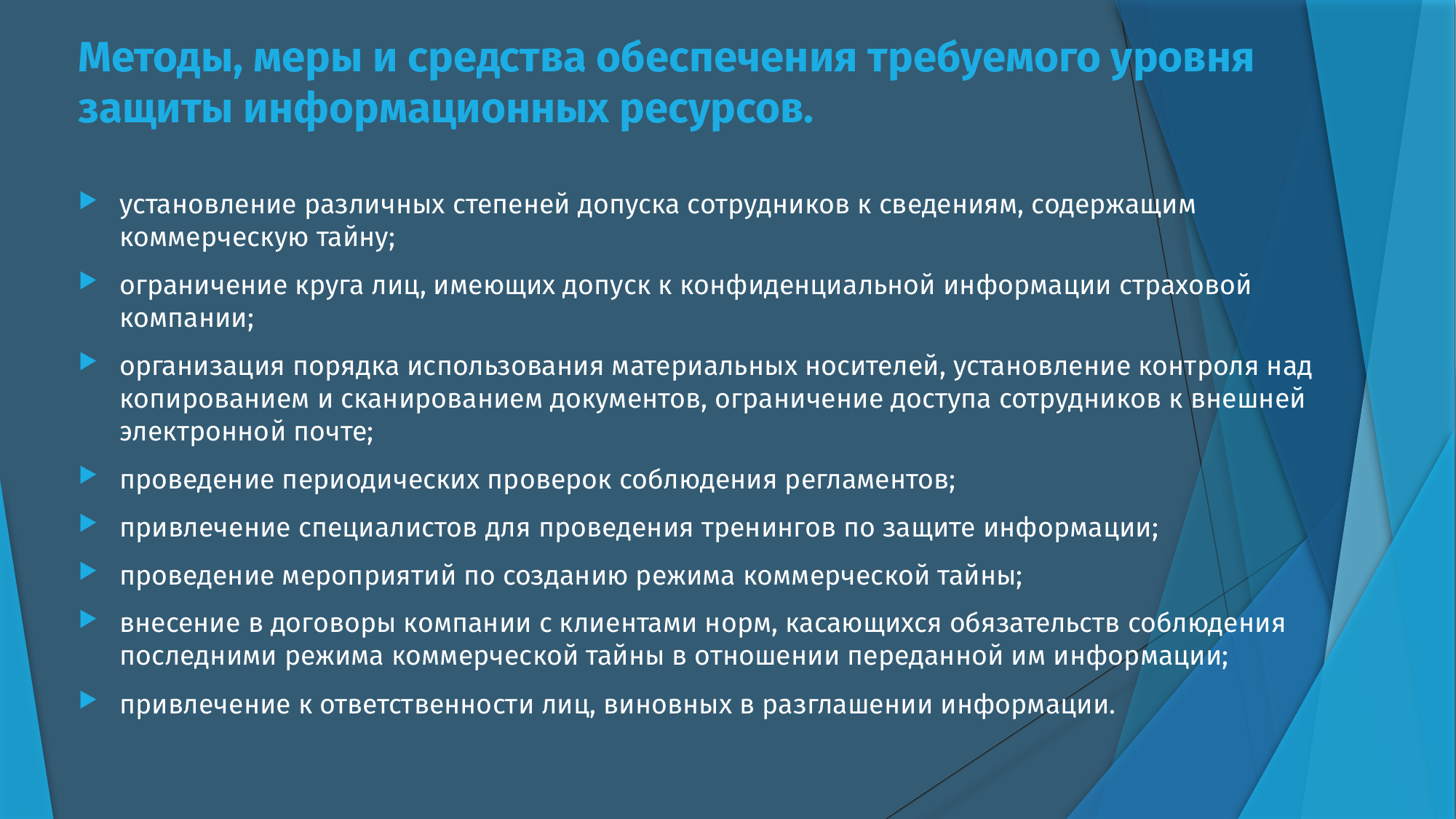

# Методы, меры и средства обеспечения требуемого уровня защиты информационных ресурсов.
установление различных степеней допуска сотрудников к сведениям, содержащим коммерческую тайну;
ограничение круга лиц, имеющих допуск к конфиденциальной информации страховой компании;
организация порядка использования материальных носителей, установление контроля над копированием и сканированием документов, ограничение доступа сотрудников к внешней электронной почте;
проведение периодических проверок соблюдения регламентов;
привлечение специалистов для проведения тренингов по защите информации;
проведение мероприятий по созданию режима коммерческой тайны;
внесение в договоры компании с клиентами норм, касающихся обязательств соблюдения последними режима коммерческой тайны в отношении переданной им информации;
привлечение к ответственности лиц, виновных в разглашении информации.